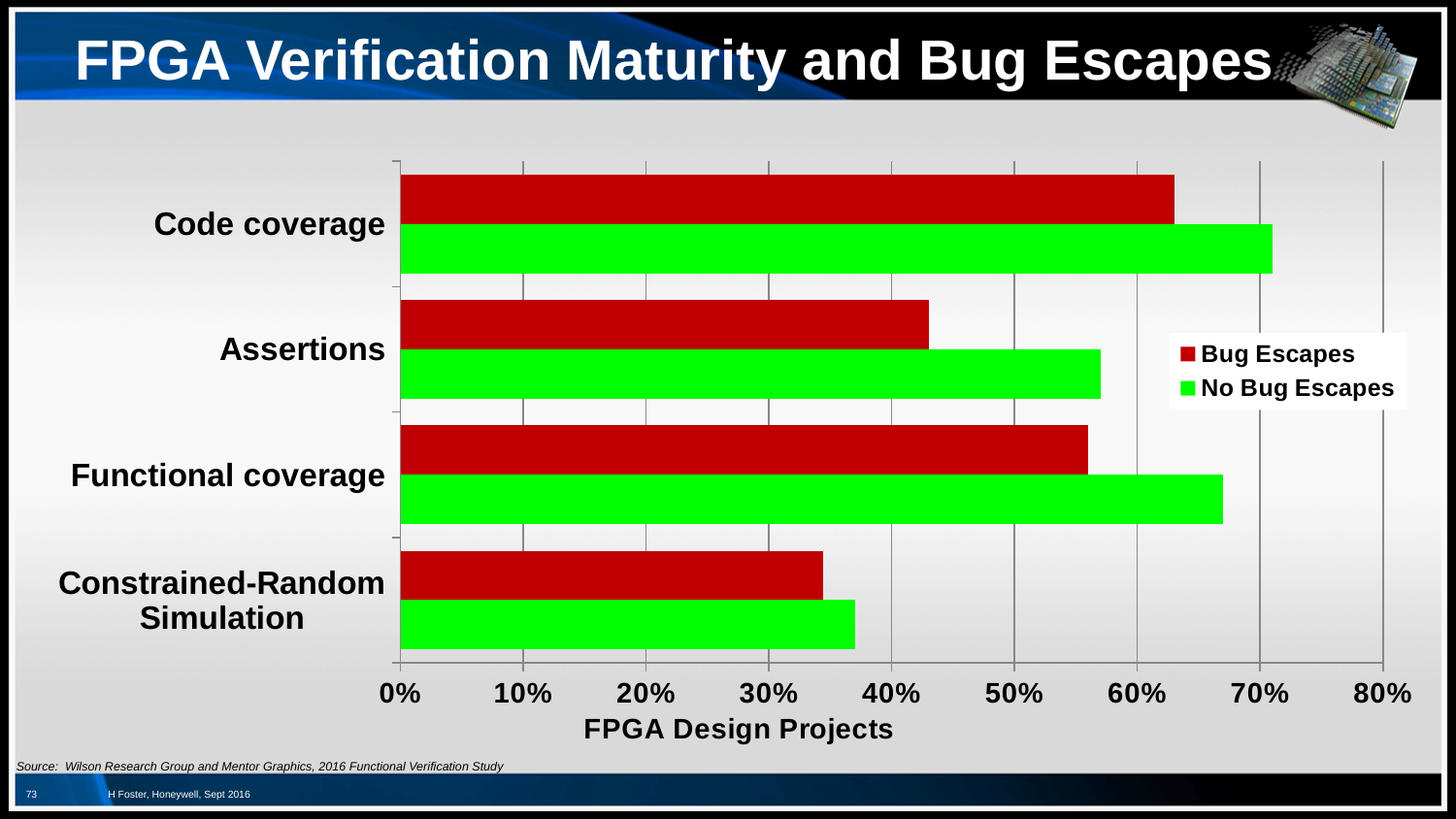

# FPGA Verification Maturity and Bug Escapes

### Chart

| Category | No Bug Escapes | Bug Escapes |
|---|---|---|
| Constrained-Random Simulation | 0.37 | 0.344 |
| Functional coverage | 0.67 | 0.56 |
| Assertions | 0.57 | 0.43 |
| Code coverage | 0.71 | 0.63 |
Source:  Wilson Research Group and Mentor Graphics, 2016 Functional Verification Study
73
H Foster, Honeywell, Sept 2016
73